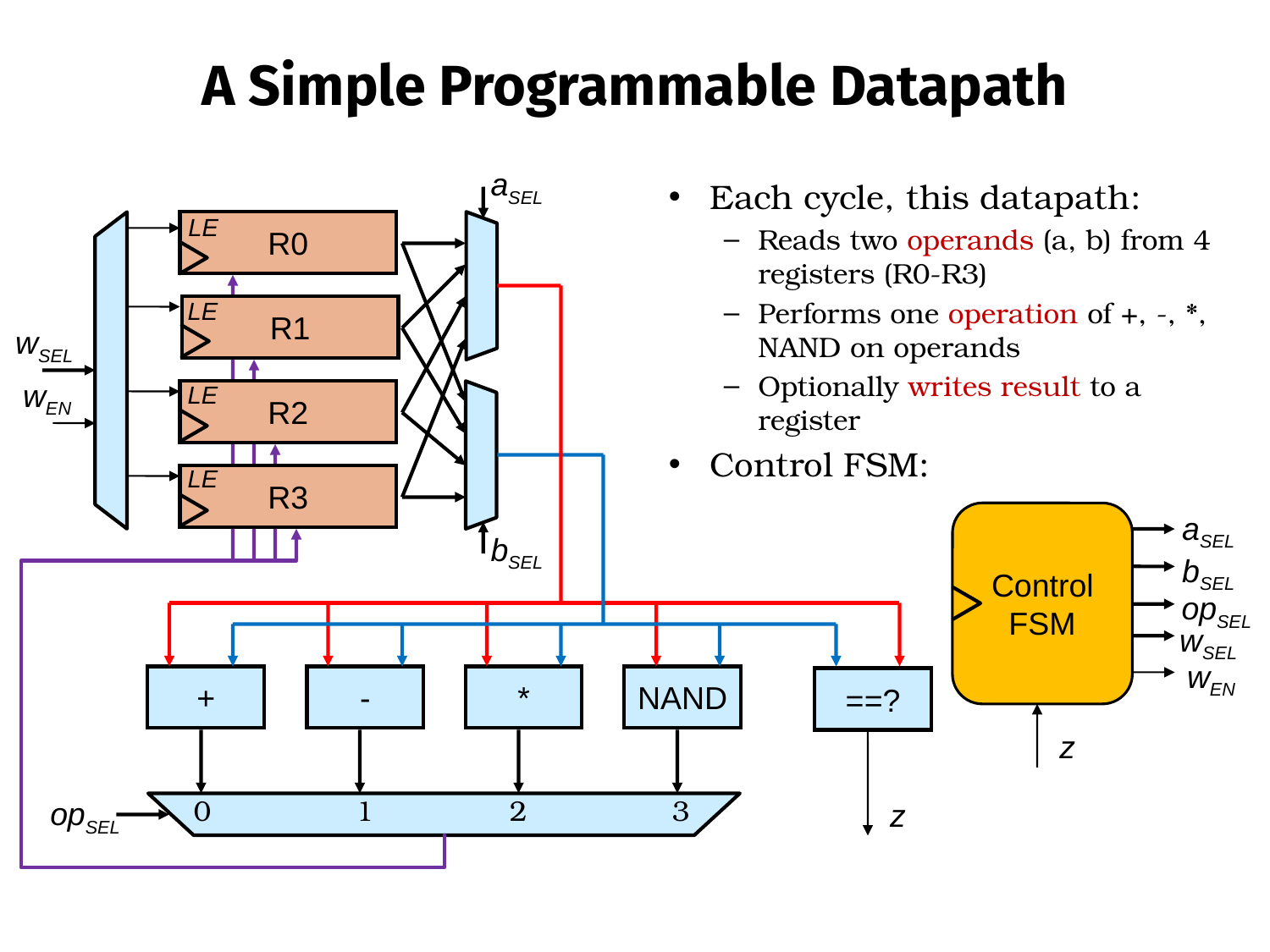

# A Simple Programmable Datapath
aSEL
Each cycle, this datapath:
Reads two operands (a, b) from 4 registers (R0-R3)
Performs one operation of +, -, *, NAND on operands
Optionally writes result to a register
Control FSM:

LE
R0

LE
R1

wSEL

wEN
LE
R2

LE
R3

Control
FSM
aSEL

bSEL

opSEL

wSEL

wEN

z

bSEL

+
-
*
NAND
==?

0                1               2                3
opSEL

z